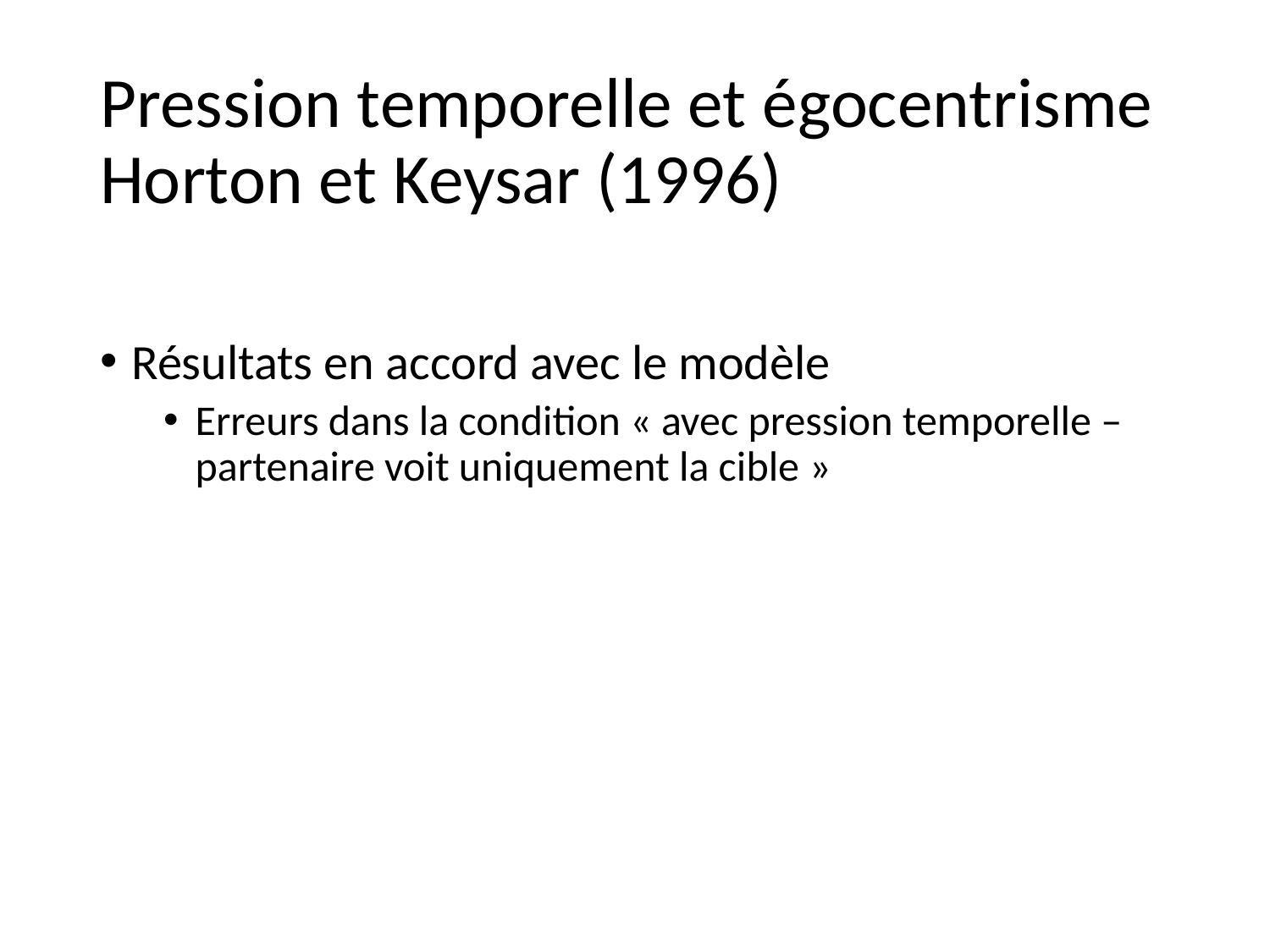

# Pression temporelle et égocentrisme Horton et Keysar (1996)

Résultats en accord avec le modèle
Erreurs dans la condition « avec pression temporelle – partenaire voit uniquement la cible »